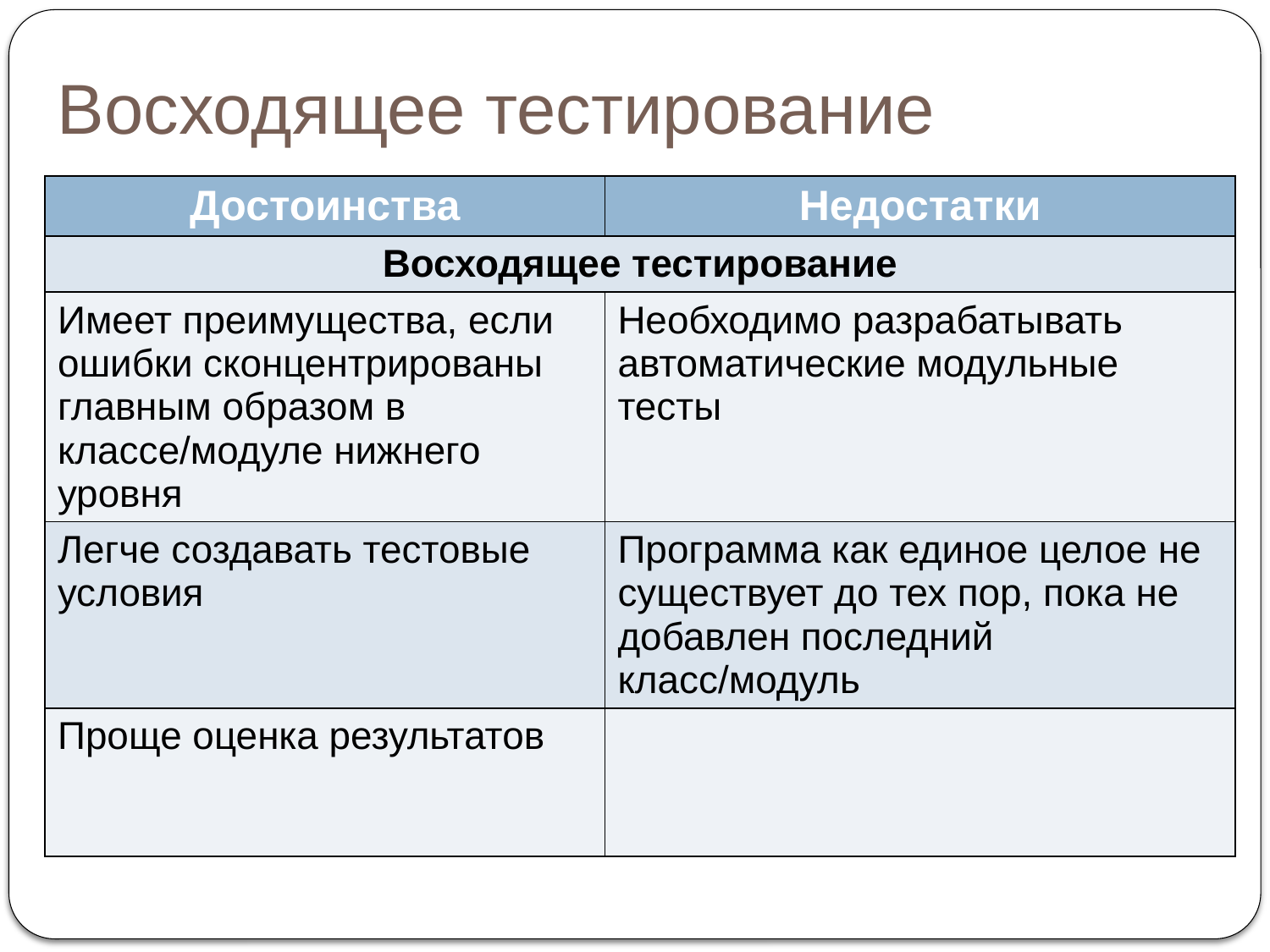

# Восходящее тестирование
| Достоинства | Недостатки |
| --- | --- |
| Восходящее тестирование |  |
| Имеет преимущества, если ошибки сконцентрированы главным образом в классе/модуле нижнего уровня | Необходимо разрабатывать автоматические модульные тесты |
| Легче создавать тестовые условия | Программа как единое целое не существует до тех пор, пока не добавлен последний класс/модуль |
| Проще оценка результатов |  |